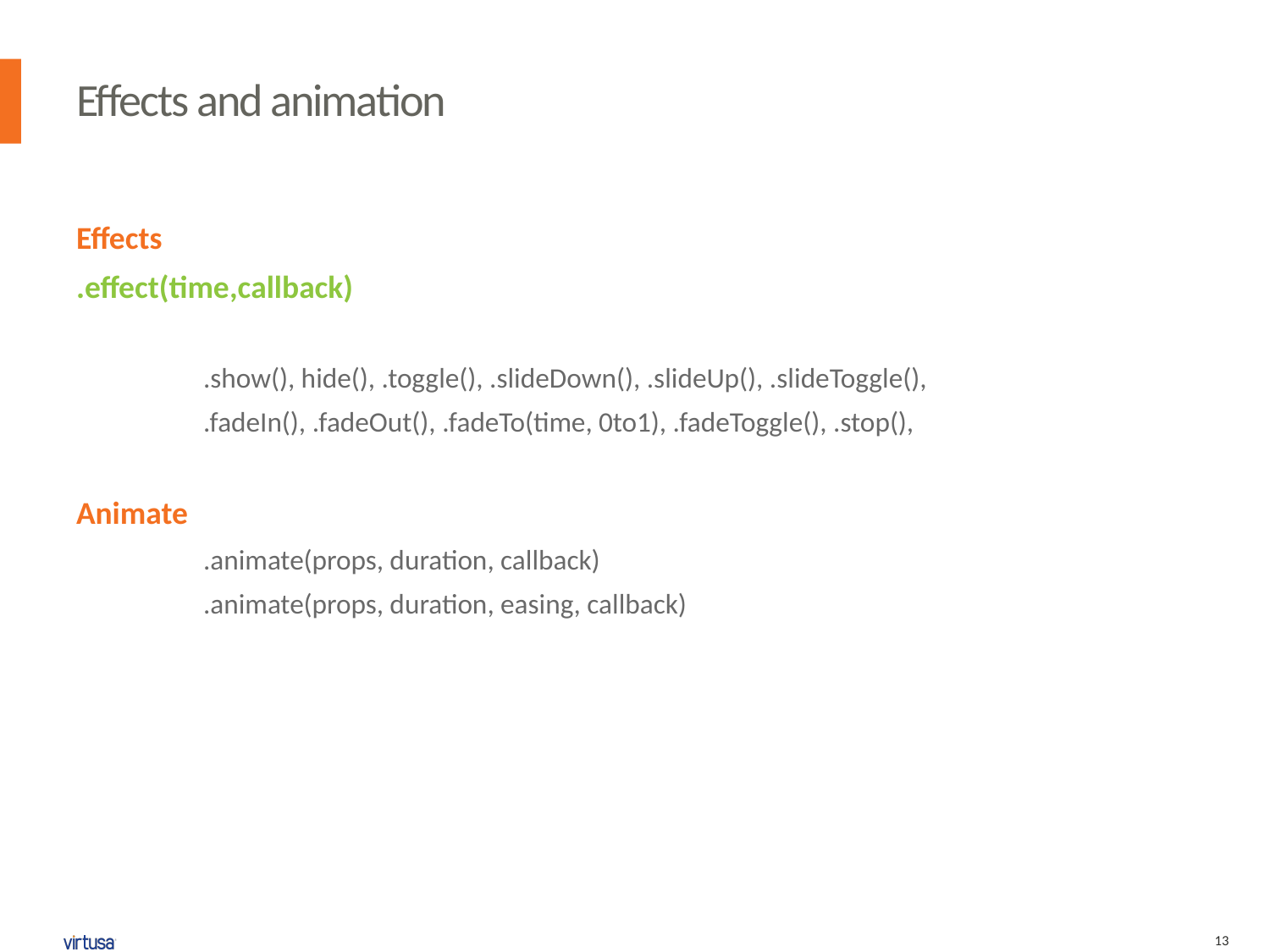

# Effects and animation

Effects
.effect(time,callback)

	.show(), hide(), .toggle(), .slideDown(), .slideUp(), .slideToggle(),
	.fadeIn(), .fadeOut(), .fadeTo(time, 0to1), .fadeToggle(), .stop(),

Animate
	.animate(props, duration, callback)
	.animate(props, duration, easing, callback)